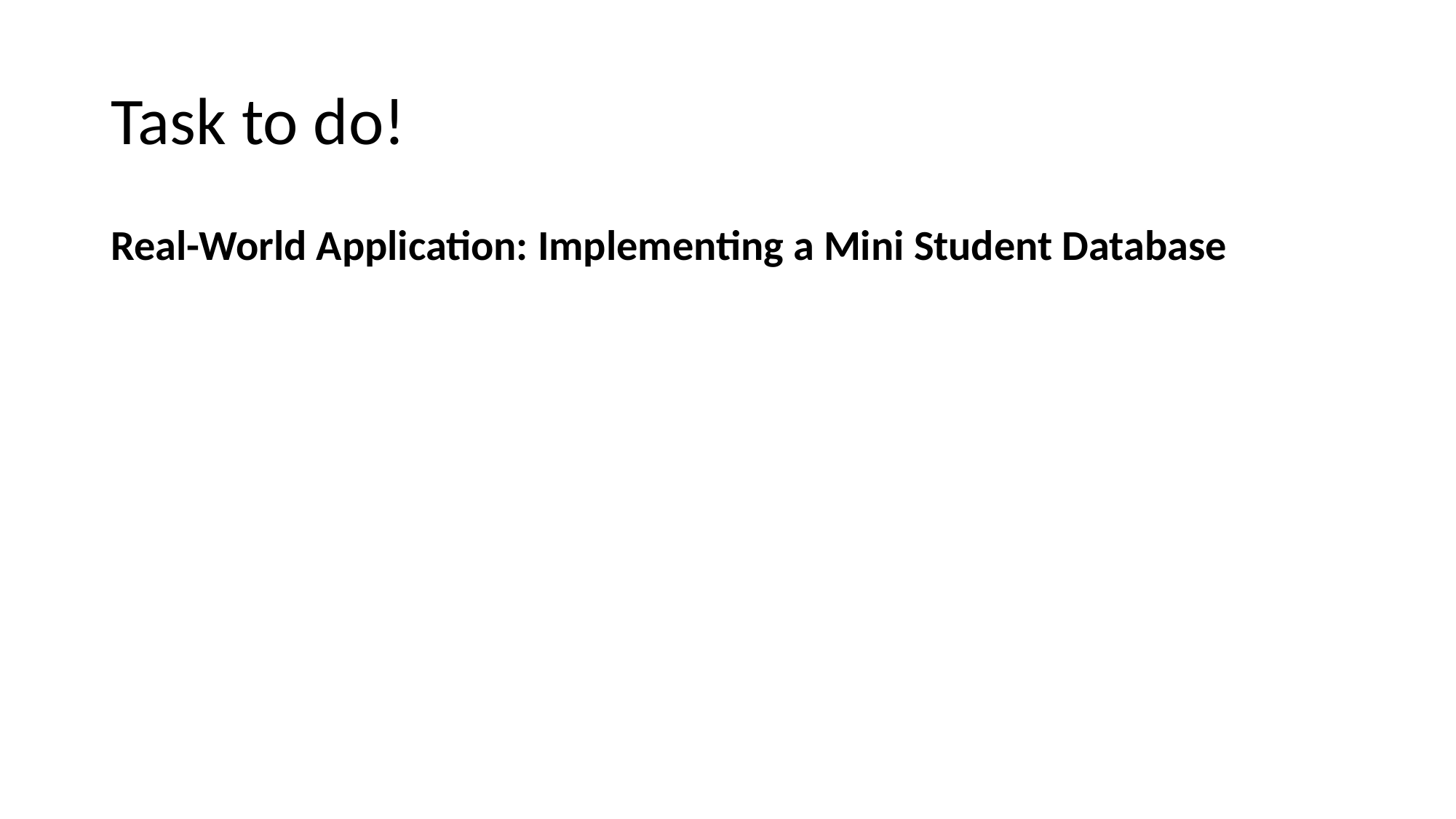

# Task to do!
Real-World Application: Implementing a Mini Student Database